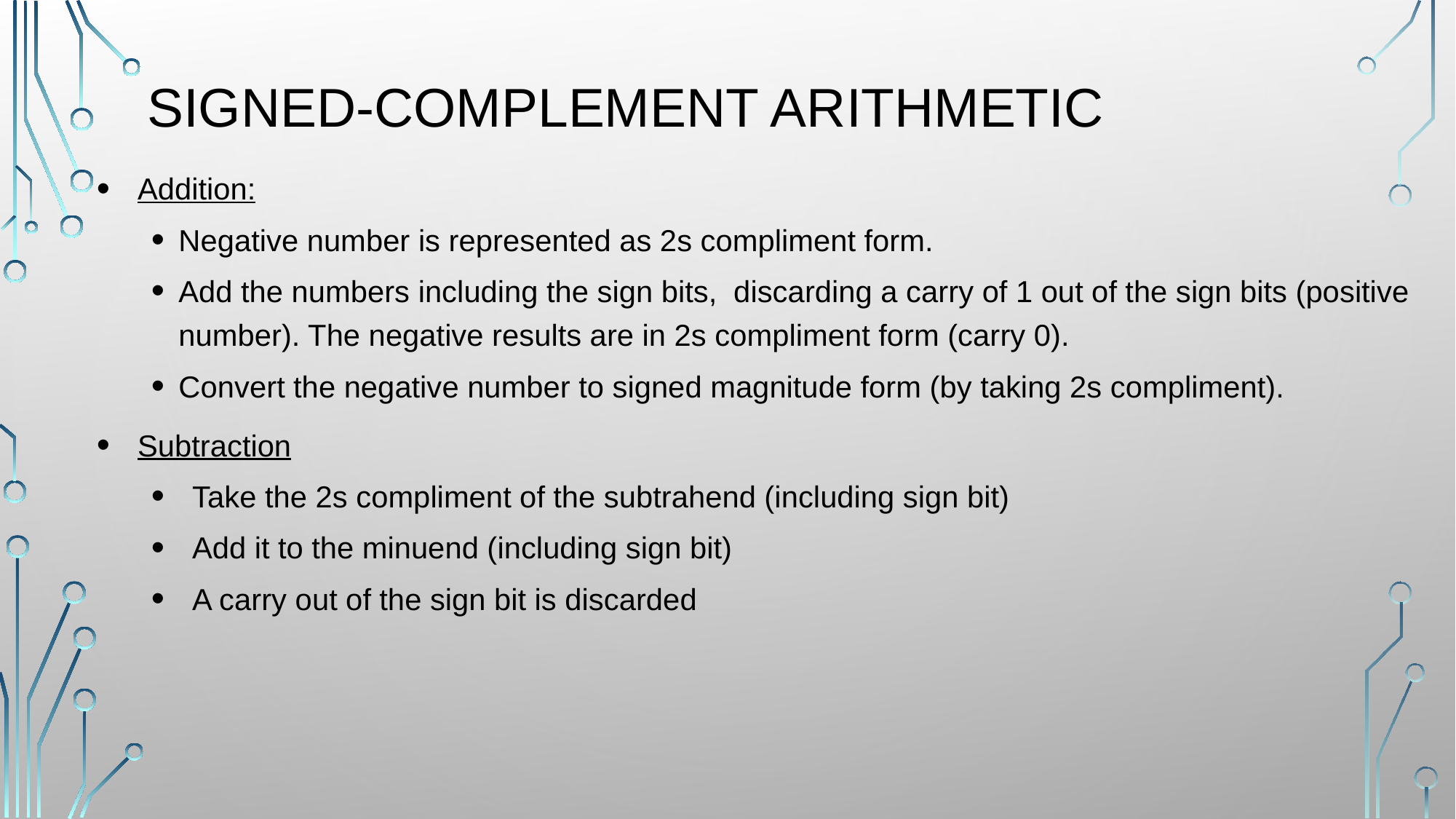

# Signed-Complement Arithmetic
Addition:
Negative number is represented as 2s compliment form.
Add the numbers including the sign bits,  discarding a carry of 1 out of the sign bits (positive number). The negative results are in 2s compliment form (carry 0).
Convert the negative number to signed magnitude form (by taking 2s compliment).
Subtraction
Take the 2s compliment of the subtrahend (including sign bit)
Add it to the minuend (including sign bit)
A carry out of the sign bit is discarded